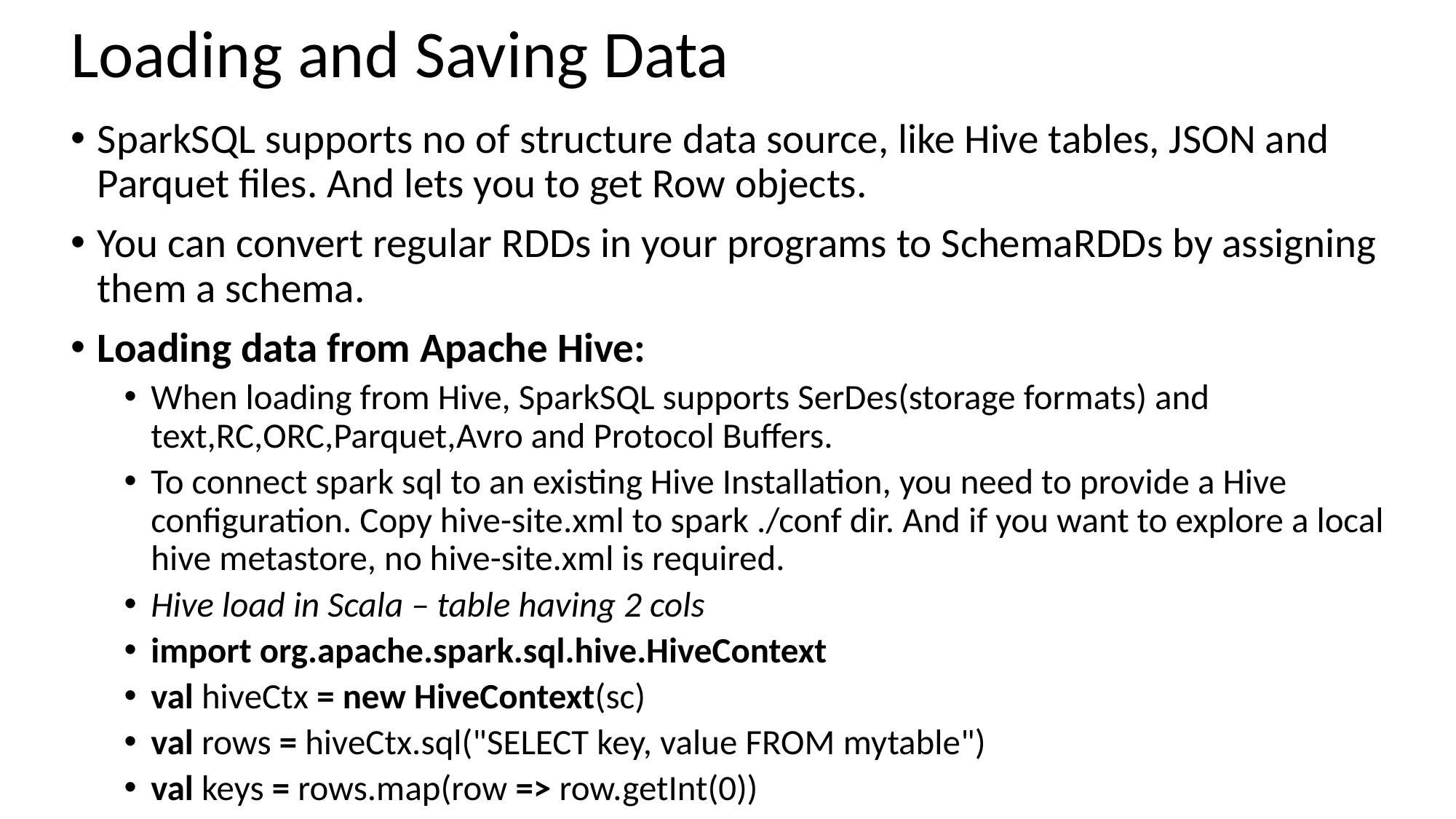

# Loading and Saving Data
SparkSQL supports no of structure data source, like Hive tables, JSON and Parquet files. And lets you to get Row objects.
You can convert regular RDDs in your programs to SchemaRDDs by assigning them a schema.
Loading data from Apache Hive:
When loading from Hive, SparkSQL supports SerDes(storage formats) and text,RC,ORC,Parquet,Avro and Protocol Buffers.
To connect spark sql to an existing Hive Installation, you need to provide a Hive configuration. Copy hive-site.xml to spark ./conf dir. And if you want to explore a local hive metastore, no hive-site.xml is required.
Hive load in Scala – table having 2 cols
import org.apache.spark.sql.hive.HiveContext
val hiveCtx = new HiveContext(sc)
val rows = hiveCtx.sql("SELECT key, value FROM mytable")
val keys = rows.map(row => row.getInt(0))